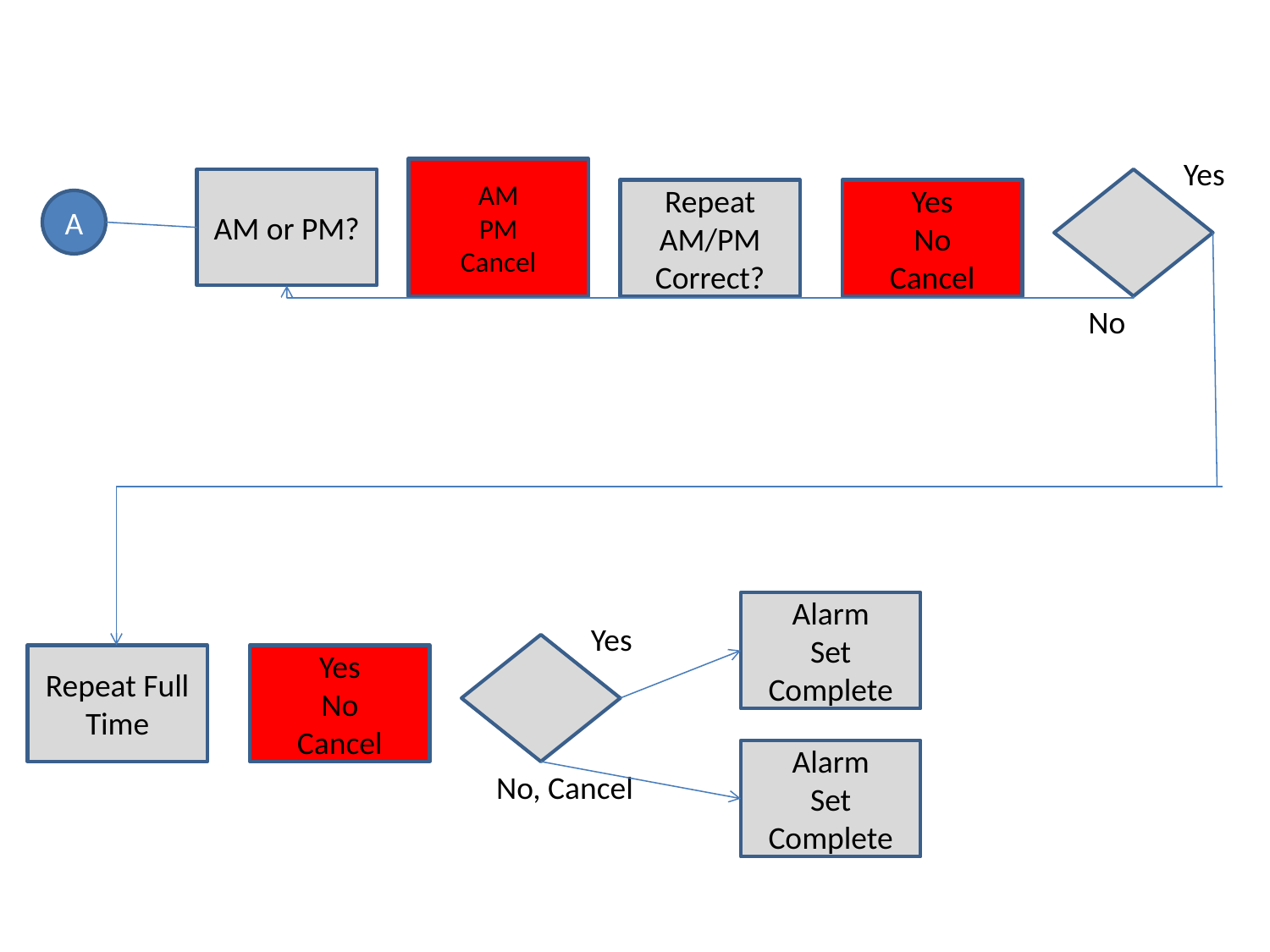

Yes
AM
PM
Cancel
AM or PM?

Repeat AM/PM
Correct?
Yes
No
Cancel
A
No
Alarm
Set
Complete
Yes

Repeat Full Time
Yes
No
Cancel
Alarm
Set
Complete
No, Cancel